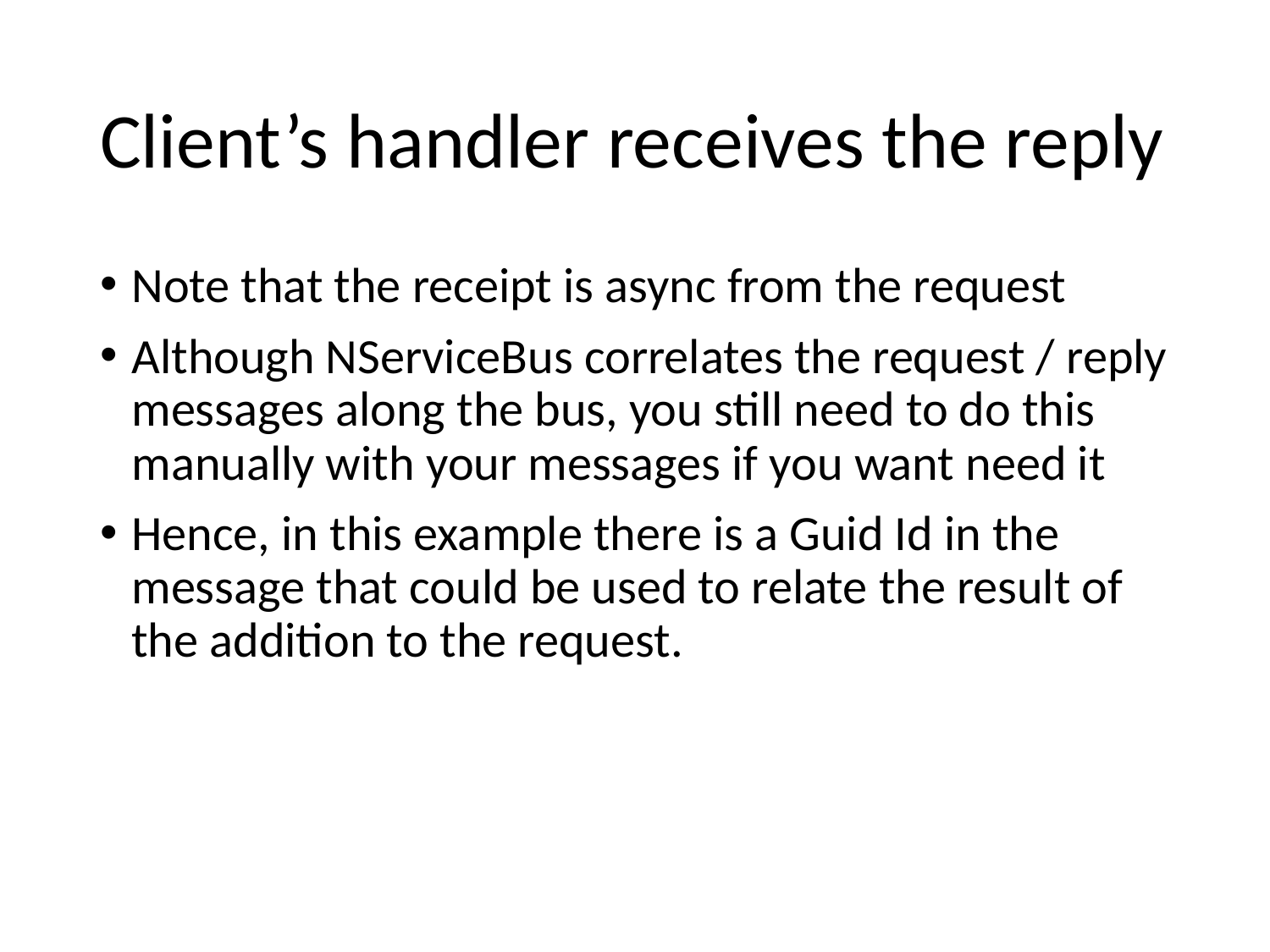

# Client’s handler receives the reply
Note that the receipt is async from the request
Although NServiceBus correlates the request / reply messages along the bus, you still need to do this manually with your messages if you want need it
Hence, in this example there is a Guid Id in the message that could be used to relate the result of the addition to the request.